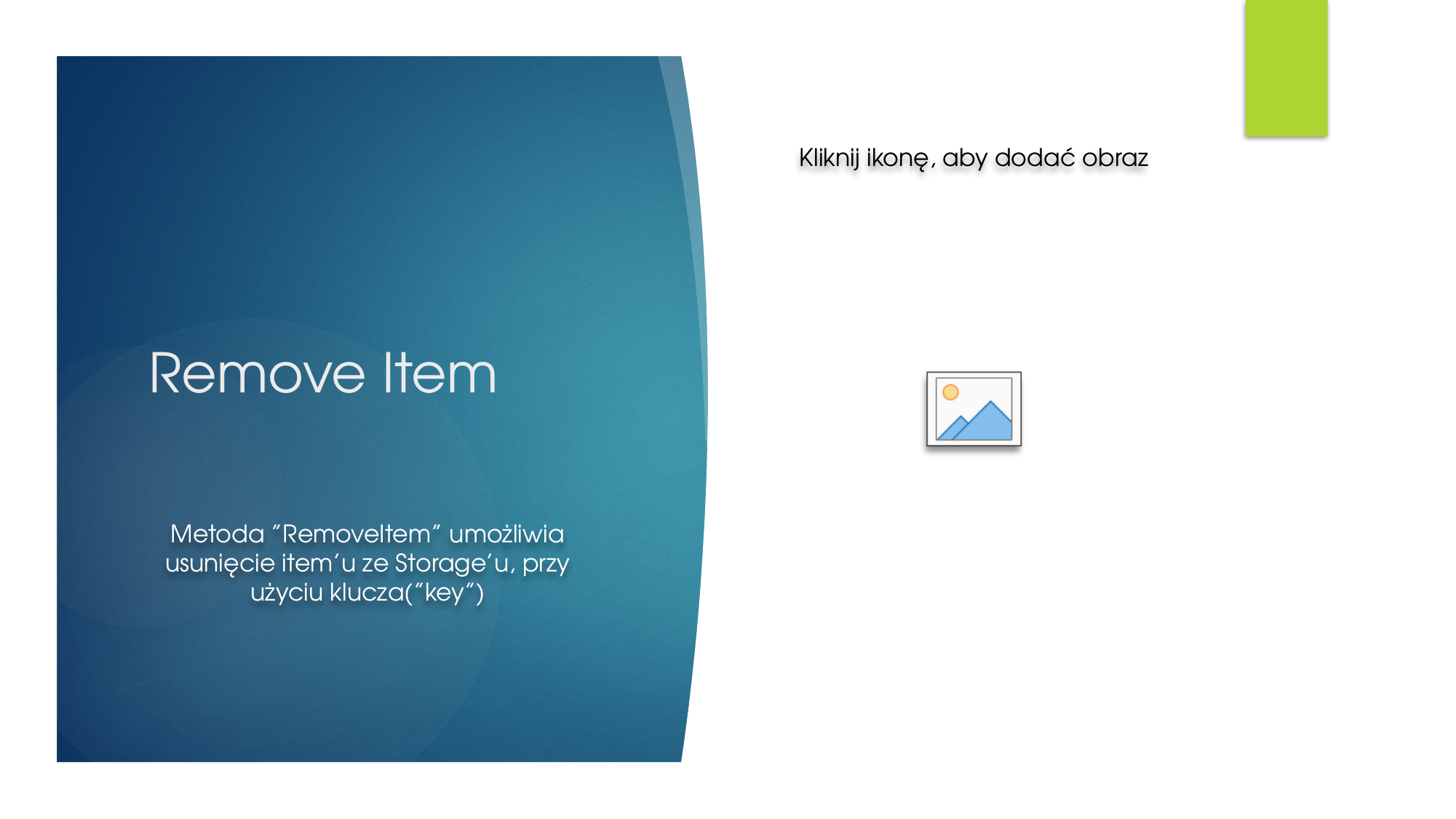

# Remove Item
Metoda ”RemoveItem” umożliwia usunięcie item’u ze Storage’u, przy użyciu klucza(”key”)